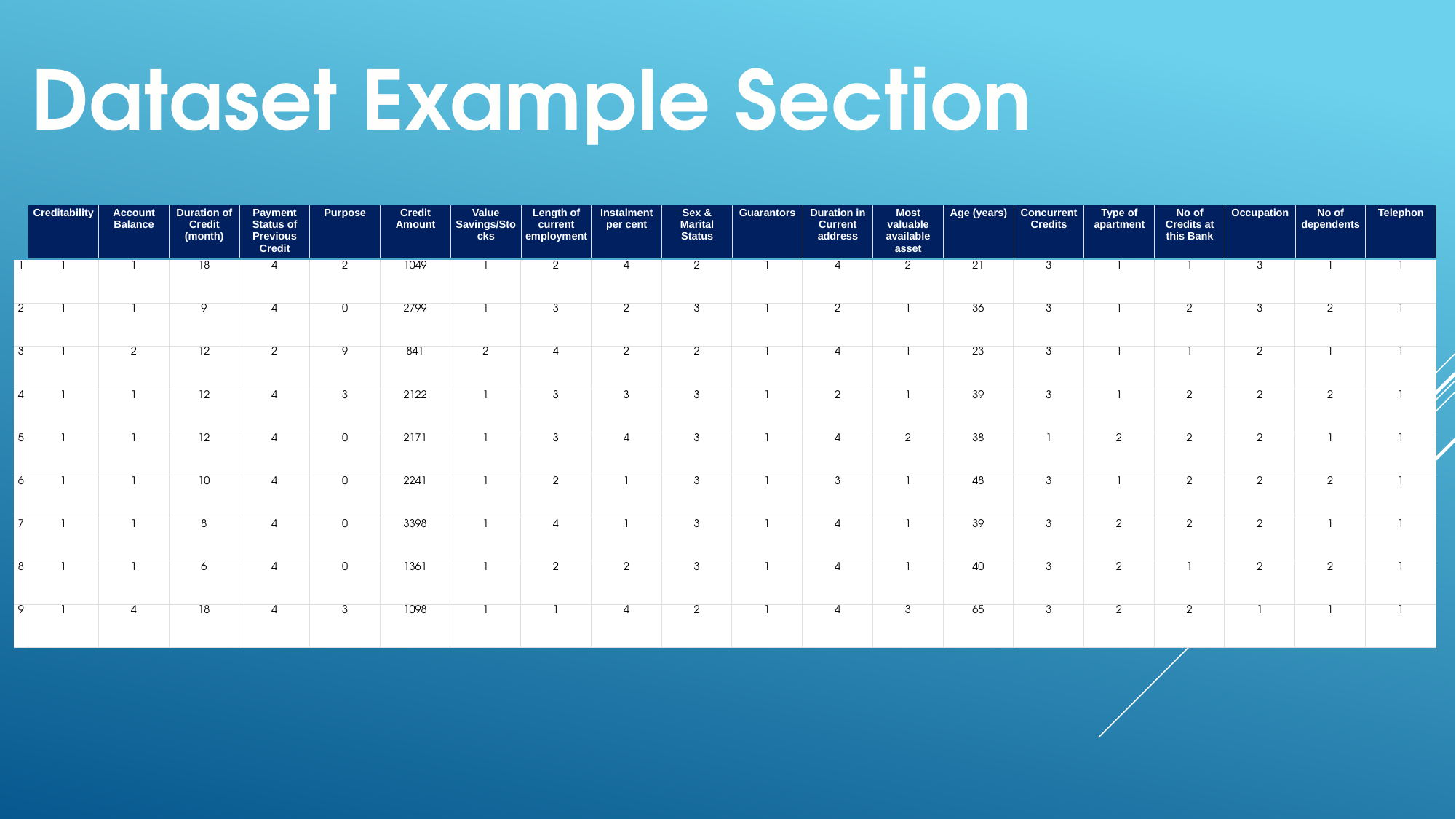

Dataset Example Section
| Creditability | Account Balance | Duration of Credit (month) | Payment Status of Previous Credit | Purpose | Credit Amount | Value Savings/Stocks | Length of current employment | Instalment per cent | Sex & Marital Status | Guarantors | Duration in Current address | Most valuable available asset | Age (years) | Concurrent Credits | Type of apartment | No of Credits at this Bank | Occupation | No of dependents | Telephon |
| --- | --- | --- | --- | --- | --- | --- | --- | --- | --- | --- | --- | --- | --- | --- | --- | --- | --- | --- | --- |
| 1 | 1 | 1 | 18 | 4 | 2 | 1049 | 1 | 2 | 4 | 2 | 1 | 4 | 2 | 21 | 3 | 1 | 1 | 3 | 1 | 1 |
| --- | --- | --- | --- | --- | --- | --- | --- | --- | --- | --- | --- | --- | --- | --- | --- | --- | --- | --- | --- | --- |
| 2 | 1 | 1 | 9 | 4 | 0 | 2799 | 1 | 3 | 2 | 3 | 1 | 2 | 1 | 36 | 3 | 1 | 2 | 3 | 2 | 1 |
| 3 | 1 | 2 | 12 | 2 | 9 | 841 | 2 | 4 | 2 | 2 | 1 | 4 | 1 | 23 | 3 | 1 | 1 | 2 | 1 | 1 |
| 4 | 1 | 1 | 12 | 4 | 3 | 2122 | 1 | 3 | 3 | 3 | 1 | 2 | 1 | 39 | 3 | 1 | 2 | 2 | 2 | 1 |
| 5 | 1 | 1 | 12 | 4 | 0 | 2171 | 1 | 3 | 4 | 3 | 1 | 4 | 2 | 38 | 1 | 2 | 2 | 2 | 1 | 1 |
| 6 | 1 | 1 | 10 | 4 | 0 | 2241 | 1 | 2 | 1 | 3 | 1 | 3 | 1 | 48 | 3 | 1 | 2 | 2 | 2 | 1 |
| 7 | 1 | 1 | 8 | 4 | 0 | 3398 | 1 | 4 | 1 | 3 | 1 | 4 | 1 | 39 | 3 | 2 | 2 | 2 | 1 | 1 |
| 8 | 1 | 1 | 6 | 4 | 0 | 1361 | 1 | 2 | 2 | 3 | 1 | 4 | 1 | 40 | 3 | 2 | 1 | 2 | 2 | 1 |
| 9 | 1 | 4 | 18 | 4 | 3 | 1098 | 1 | 1 | 4 | 2 | 1 | 4 | 3 | 65 | 3 | 2 | 2 | 1 | 1 | 1 |